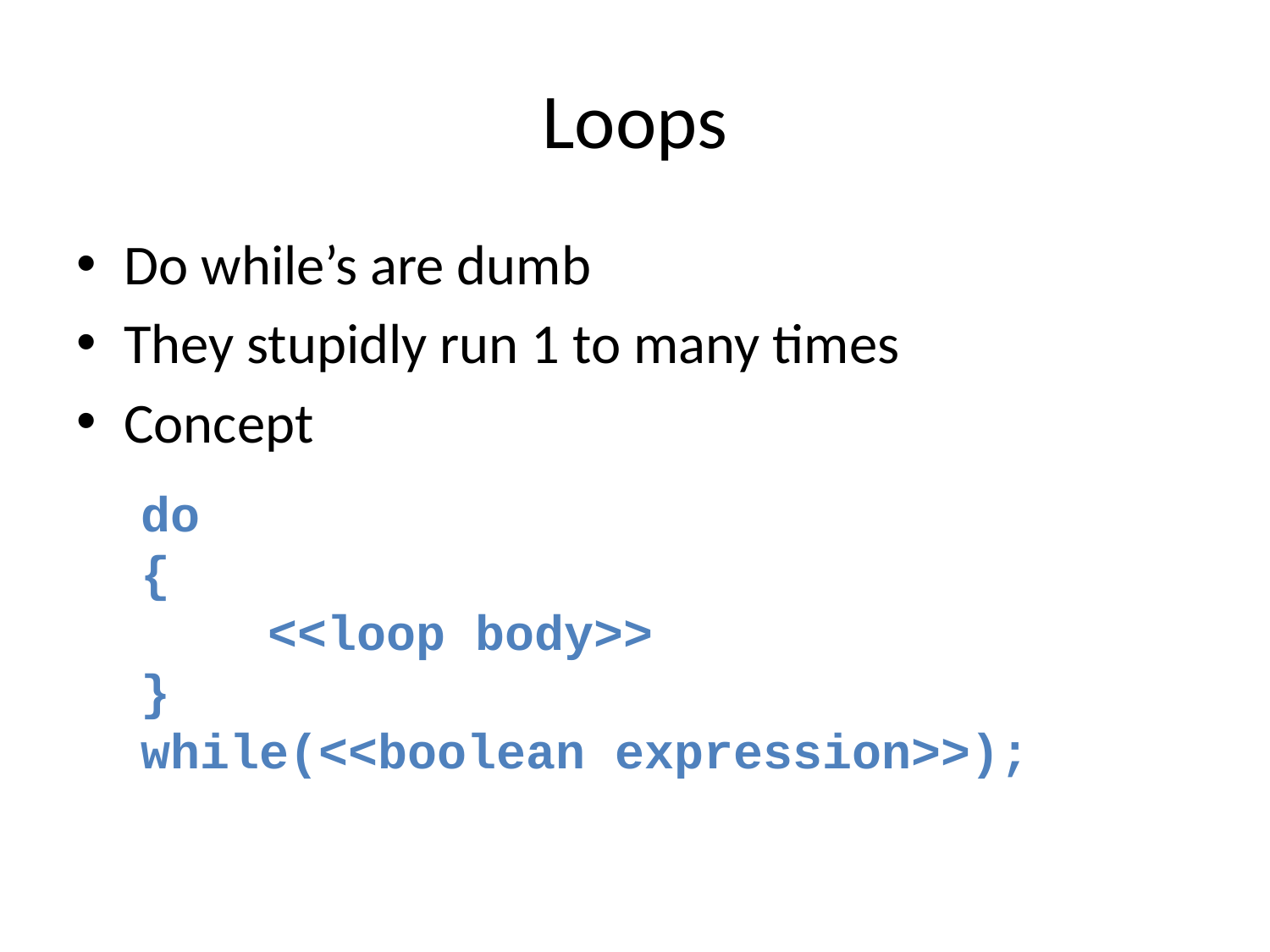

# Loops
Do while’s are dumb
They stupidly run 1 to many times
Concept
do
{
	<<loop body>>
}
while(<<boolean expression>>);